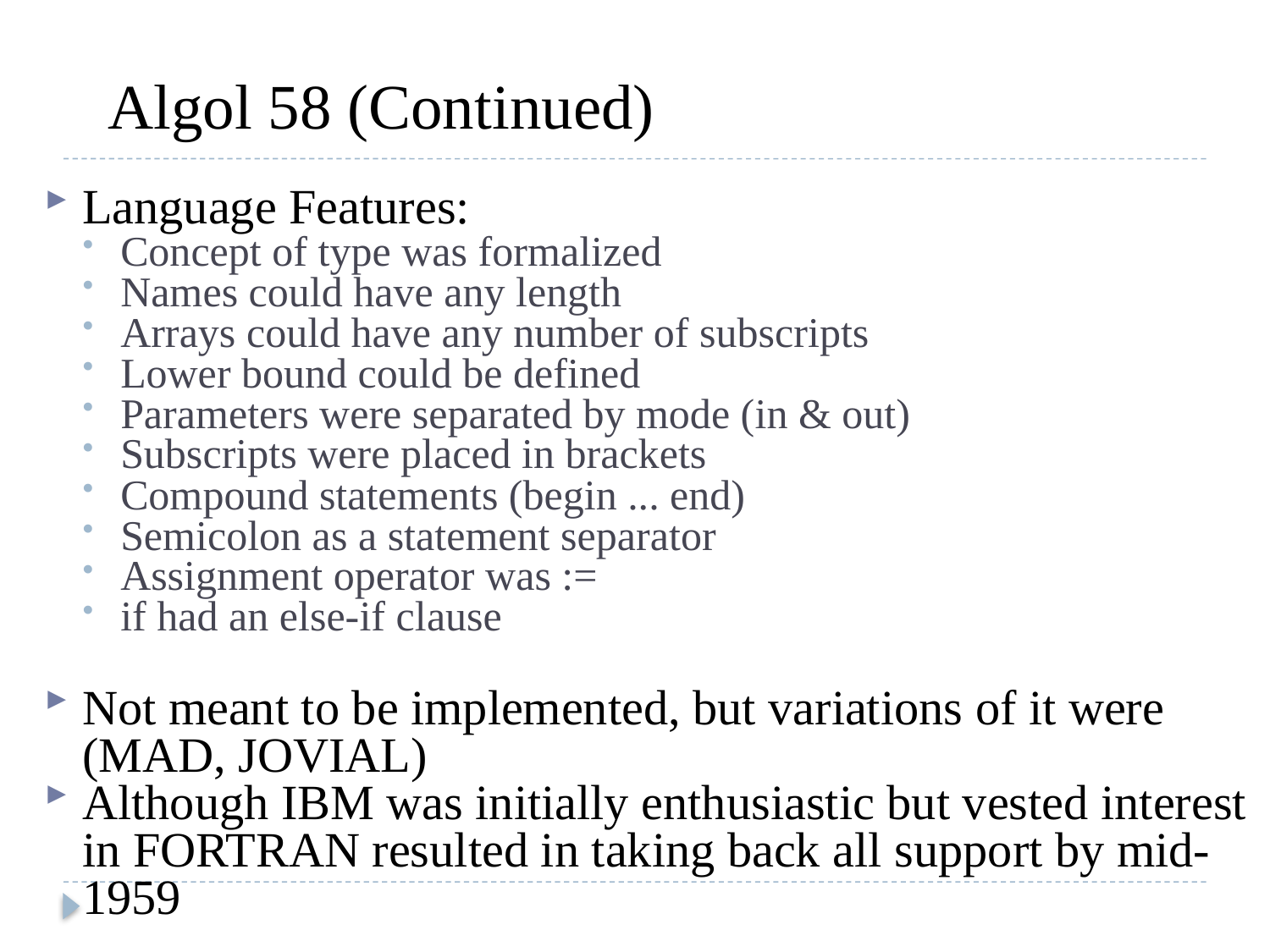

# Algol 58 (Continued)
Language Features:
Concept of type was formalized
Names could have any length
Arrays could have any number of subscripts
Lower bound could be defined
Parameters were separated by mode (in & out)
Subscripts were placed in brackets
Compound statements (begin ... end)
Semicolon as a statement separator
Assignment operator was :=
if had an else-if clause

Not meant to be implemented, but variations of it were (MAD, JOVIAL)
Although IBM was initially enthusiastic but vested interest in FORTRAN resulted in taking back all support by mid-1959